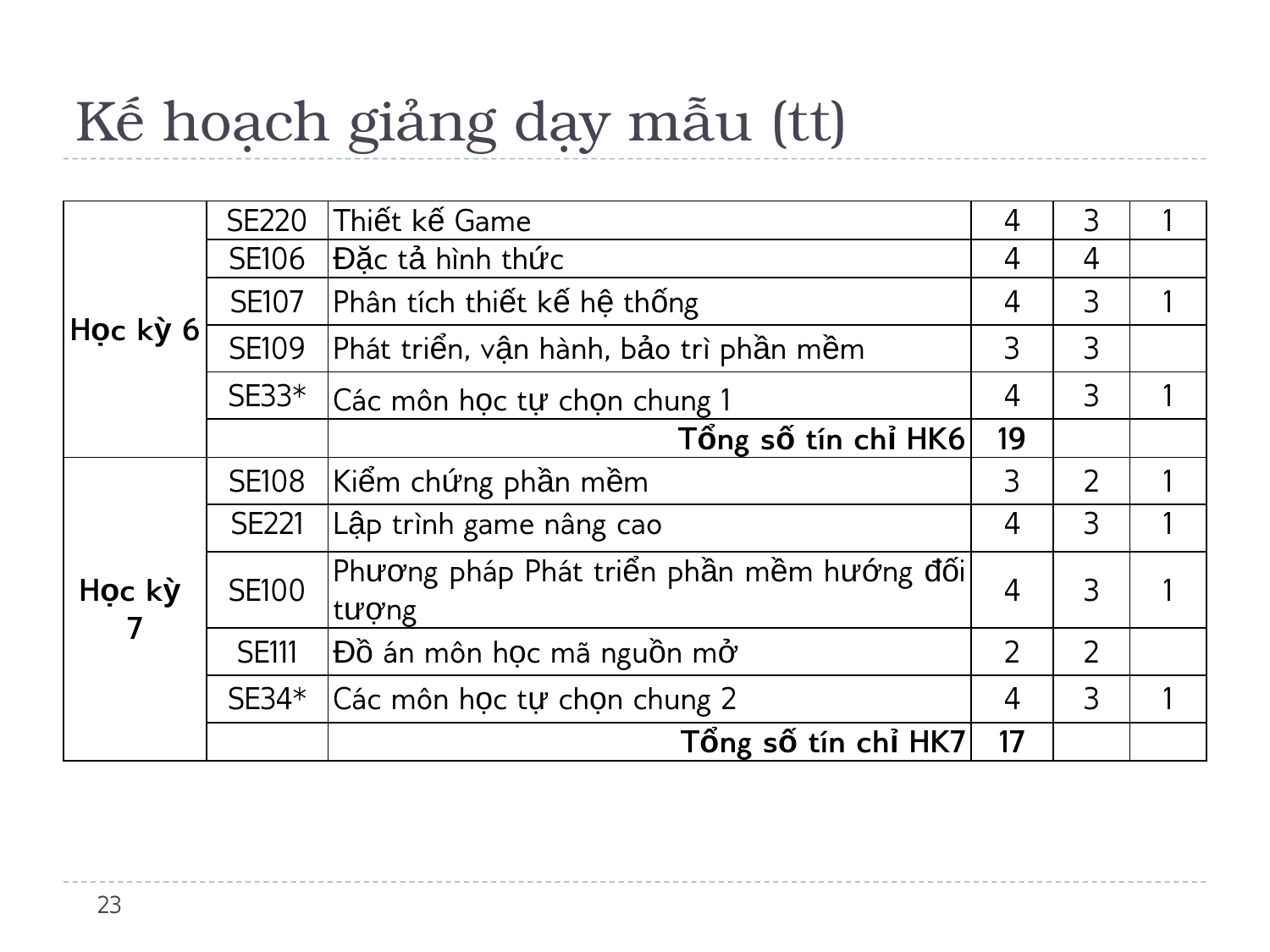

# Kế hoạch giảng dạy mẫu (tt)
| Học kỳ 6 | SE220 | Thiết kế Game | 4 | 3 | 1 |
| --- | --- | --- | --- | --- | --- |
|  | SE106 | Đặc tả hình thức | 4 | 4 |  |
|  | SE107 | Phân tích thiết kế hệ thống | 4 | 3 | 1 |
|  | SE109 | Phát triển, vận hành, bảo trì phần mềm | 3 | 3 |  |
|  | SE33\* | Các môn học tự chọn chung 1 | 4 | 3 | 1 |
|  |  | Tổng số tín chỉ HK6 | 19 |  |  |
| Học kỳ 7 | SE108 | Kiểm chứng phần mềm | 3 | 2 | 1 |
|  | SE221 | Lập trình game nâng cao | 4 | 3 | 1 |
|  | SE100 | Phương pháp Phát triển phần mềm hướng đối tượng | 4 | 3 | 1 |
|  | SE111 | Đồ án môn học mã nguồn mở | 2 | 2 |  |
|  | SE34\* | Các môn học tự chọn chung 2 | 4 | 3 | 1 |
|  |  | Tổng số tín chỉ HK7 | 17 |  |  |
23